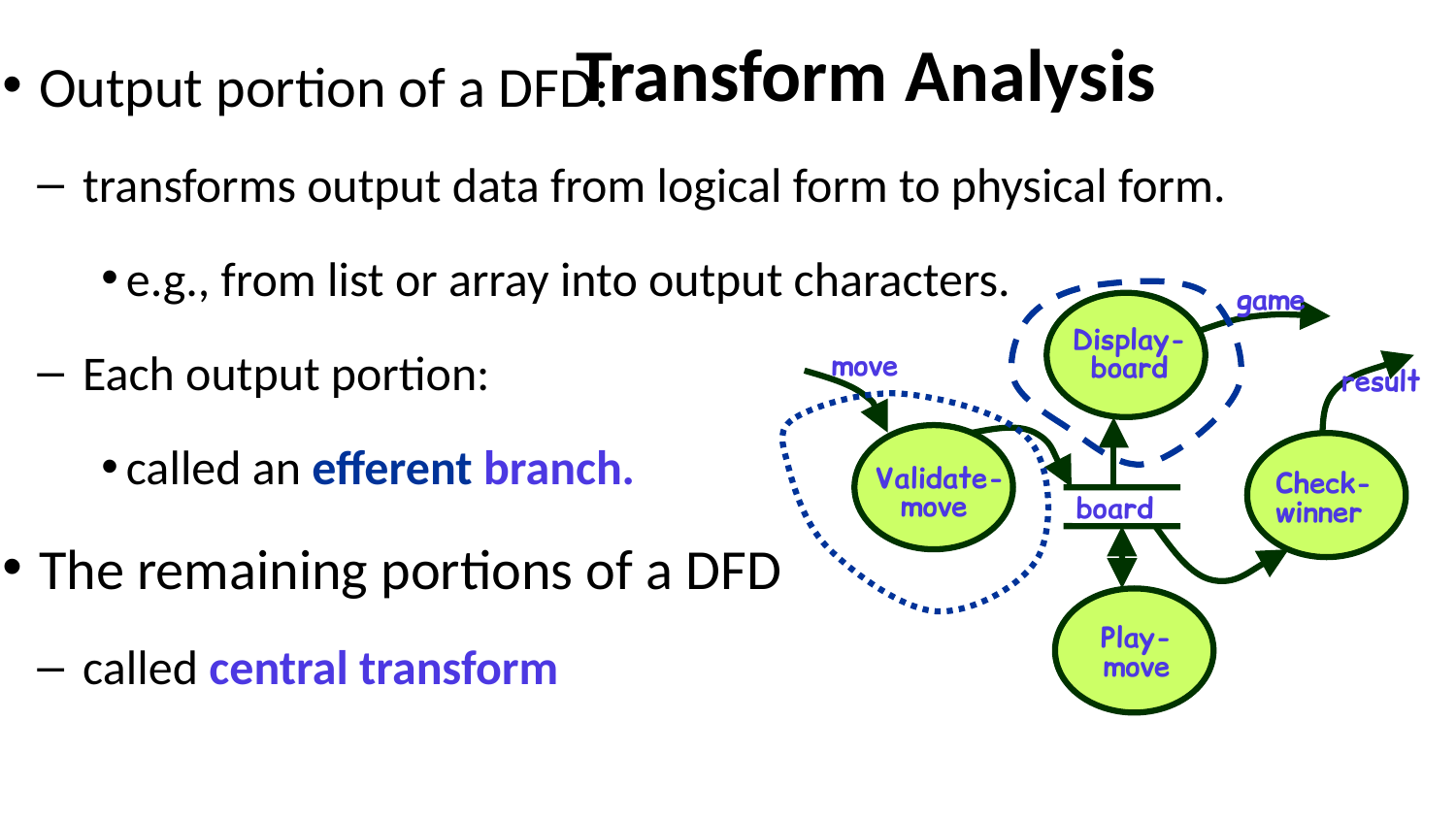

# Transform Analysis
Output portion of a DFD:
transforms output data from logical form to physical form.
e.g., from list or array into output characters.
Each output portion:
called an efferent branch.
The remaining portions of a DFD
called central transform

game

Display-board
move

result

 Validate-move
Check-winner

board

Play-move